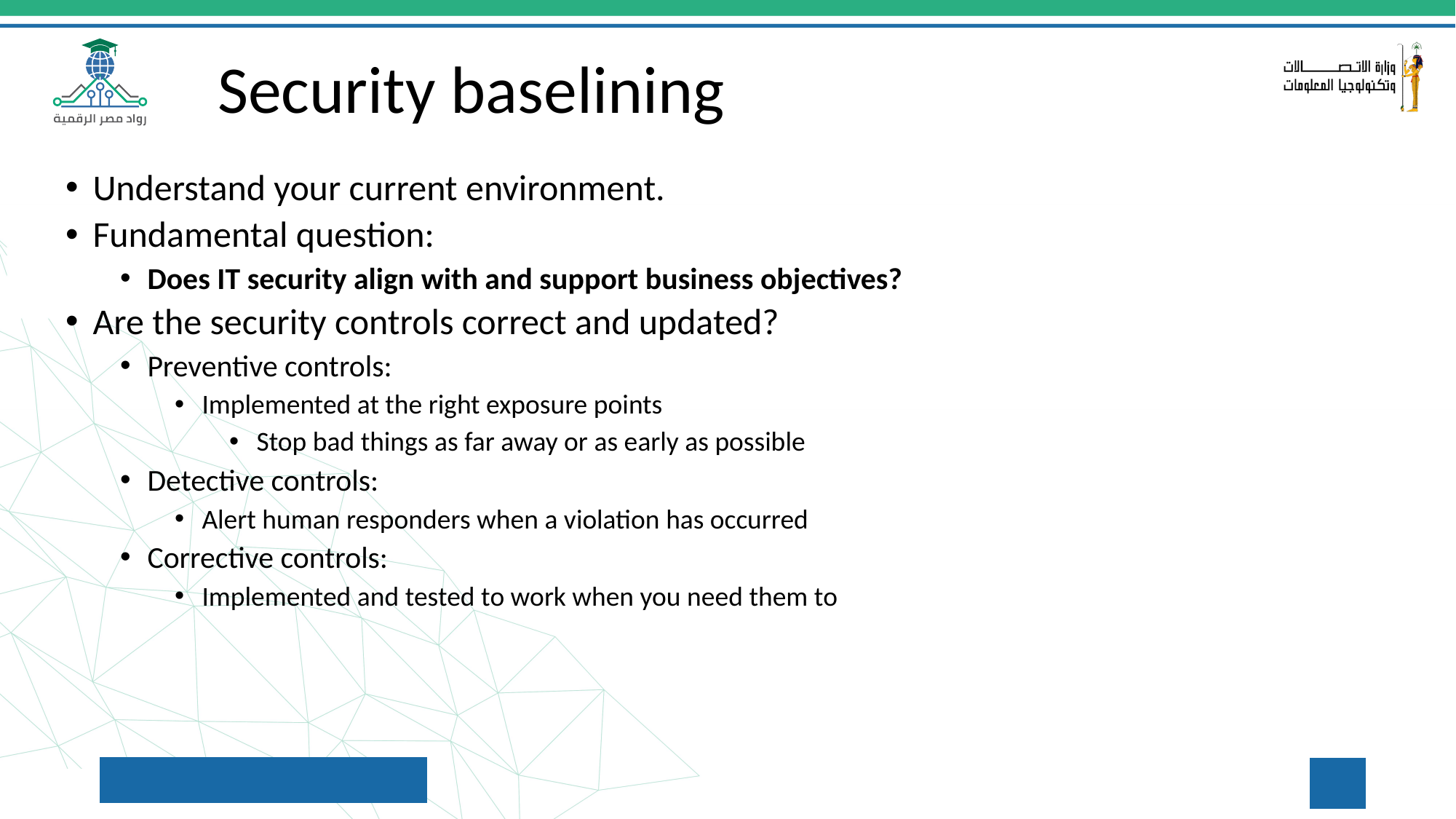

Security baselining
Understand your current environment.
Fundamental question:
Does IT security align with and support business objectives?
Are the security controls correct and updated?
Preventive controls:
Implemented at the right exposure points
Stop bad things as far away or as early as possible
Detective controls:
Alert human responders when a violation has occurred
Corrective controls:
Implemented and tested to work when you need them to